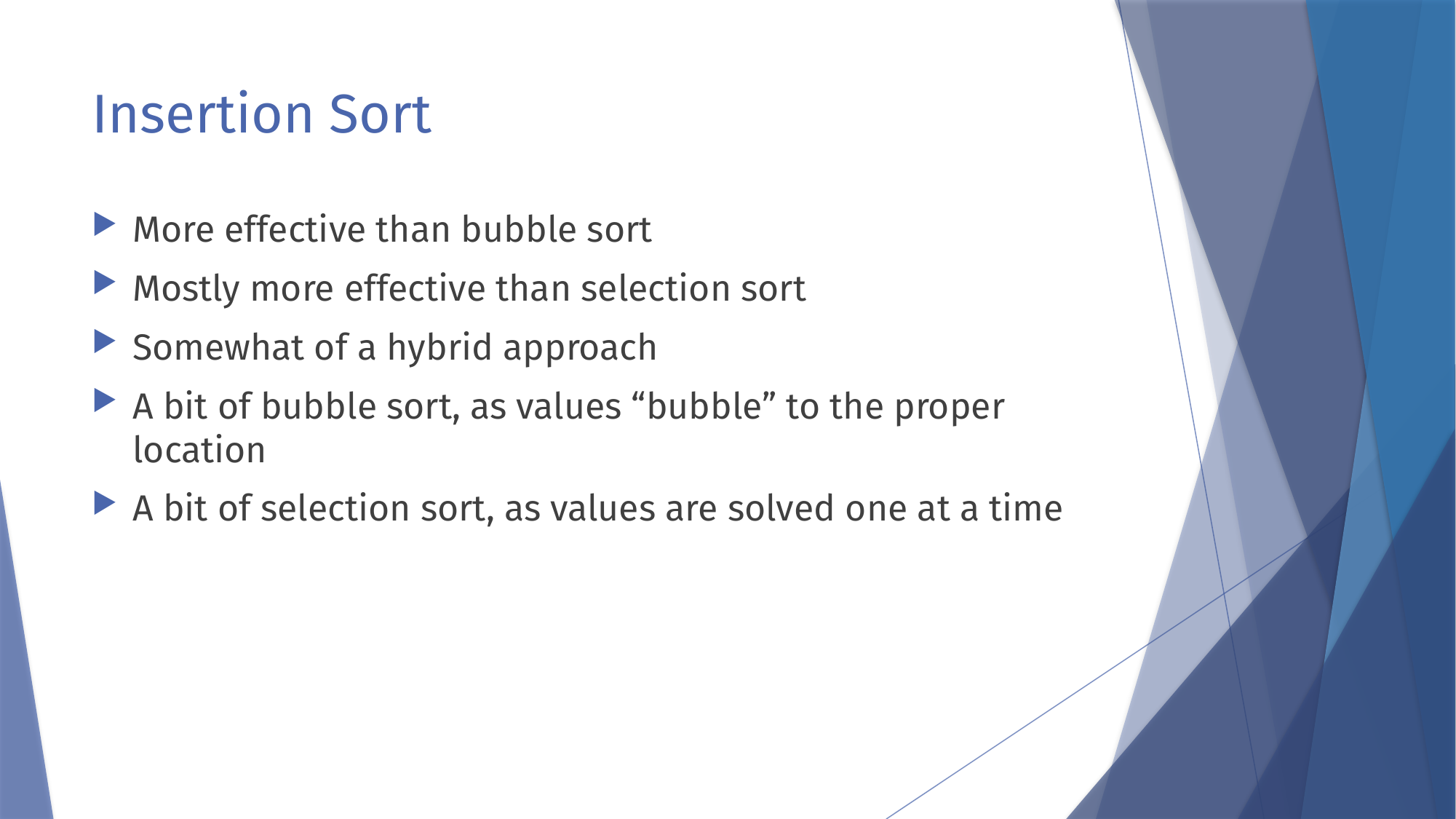

# Insertion Sort
More effective than bubble sort
Mostly more effective than selection sort
Somewhat of a hybrid approach
A bit of bubble sort, as values “bubble” to the proper location
A bit of selection sort, as values are solved one at a time